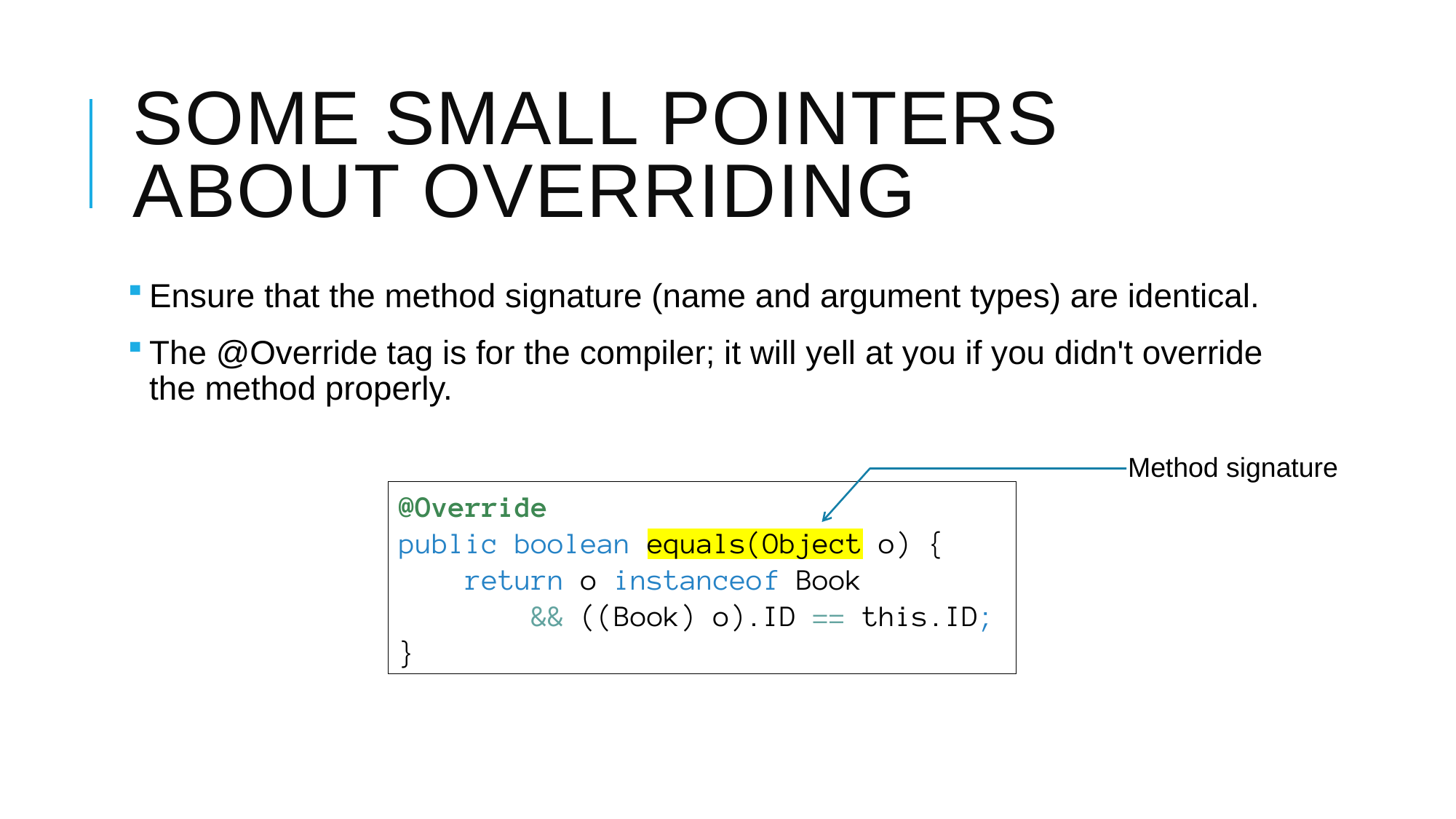

# Some small pointers about overriding
Ensure that the method signature (name and argument types) are identical.
The @Override tag is for the compiler; it will yell at you if you didn't override the method properly.
Method signature

@Override
public boolean equals(Object o) {
    return o instanceof Book
        && ((Book) o).ID == this.ID;
}